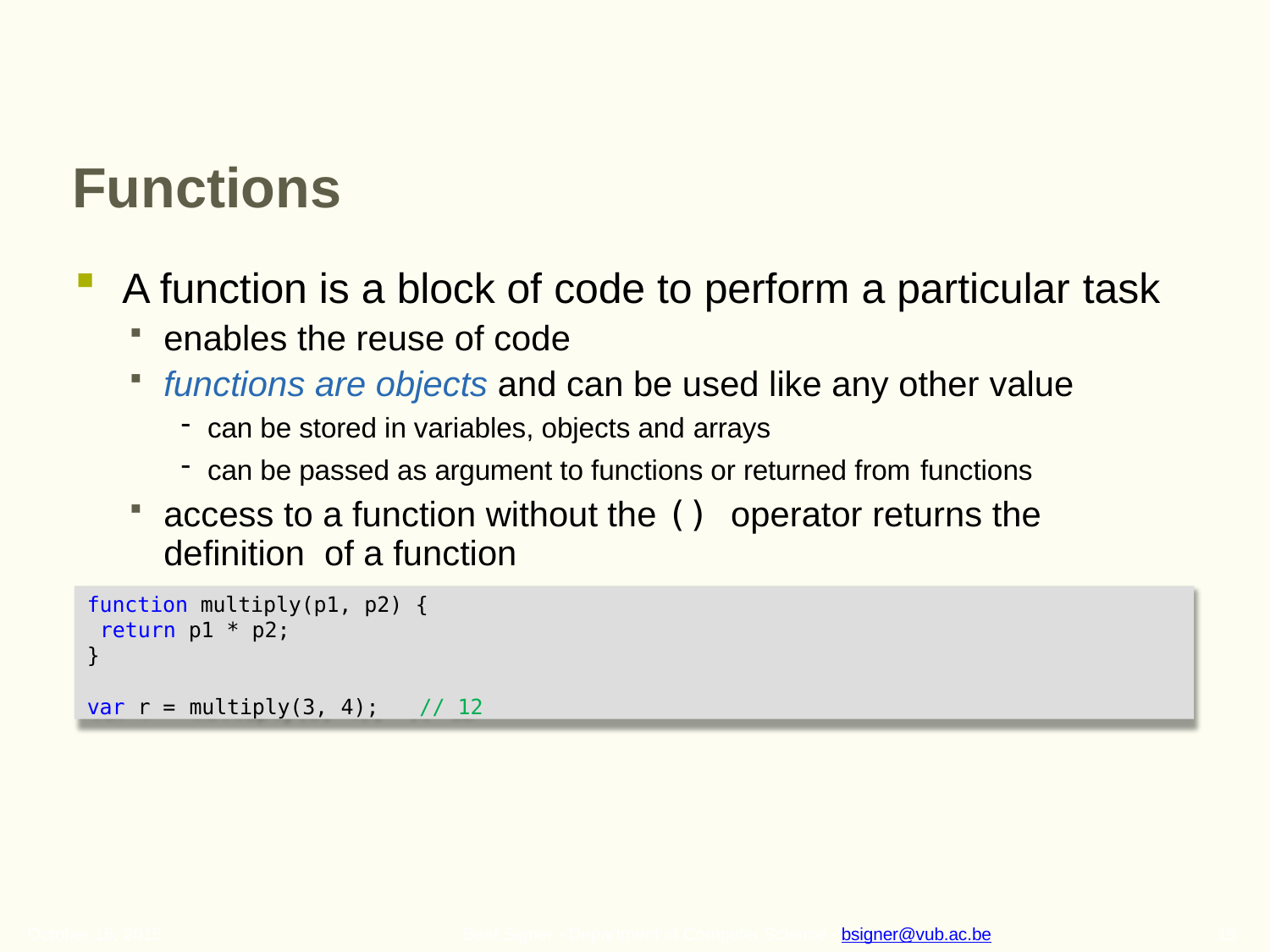

# Functions
A function is a block of code to perform a particular task
enables the reuse of code
functions are objects and can be used like any other value
can be stored in variables, objects and arrays
can be passed as argument to functions or returned from functions
access to a function without the () operator returns the definition  of a function

function multiply(p1, p2) {
return p1 * p2;
}

var r = multiply(3, 4);	// 12
October 16, 2015
15
Beat Signer - Department of Computer Science - bsigner@vub.ac.be